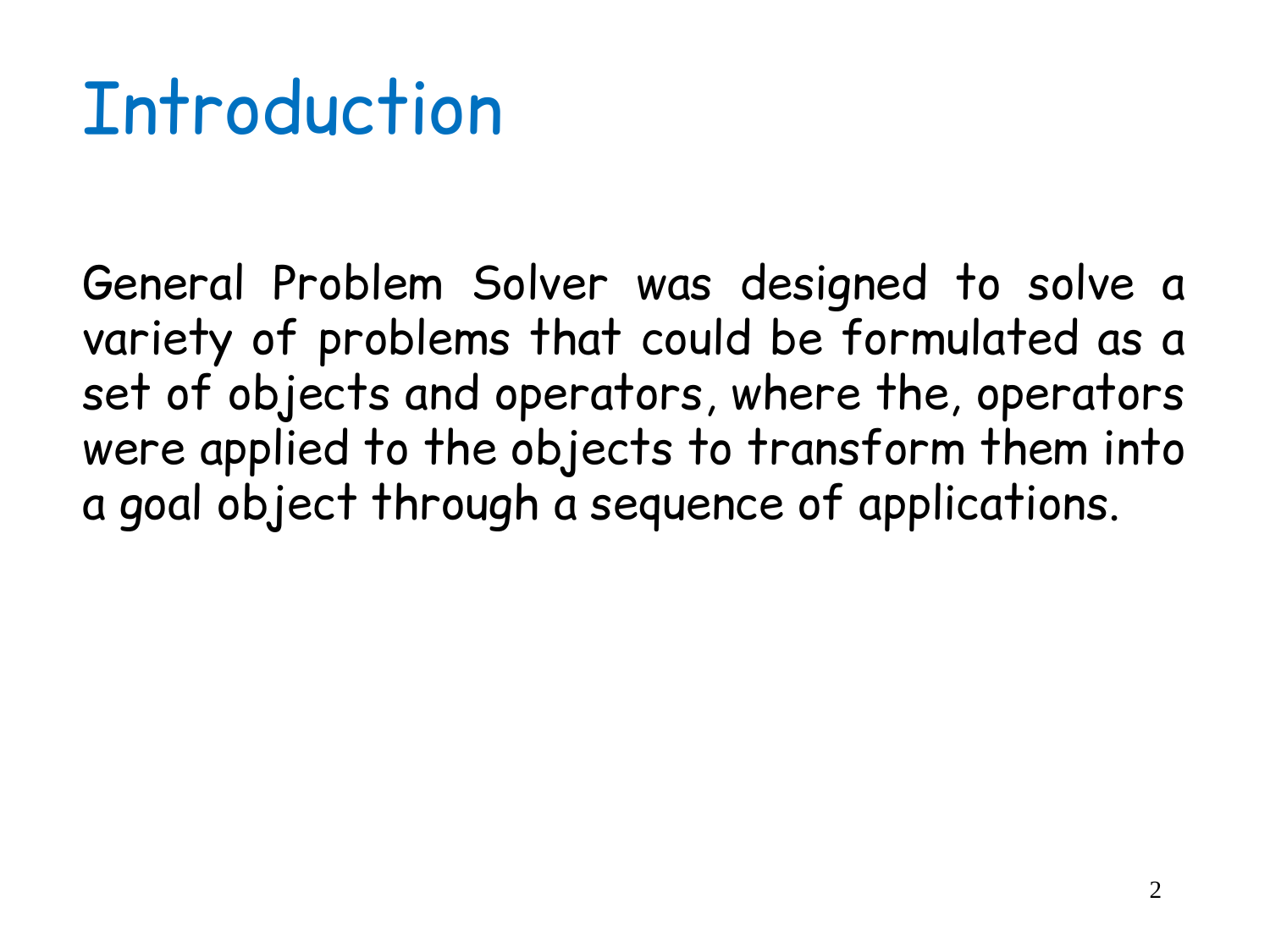

Introduction
General Problem Solver was designed to solve a variety of problems that could be formulated as a set of objects and operators, where the, operators were applied to the objects to transform them into a goal object through a sequence of applications.
2